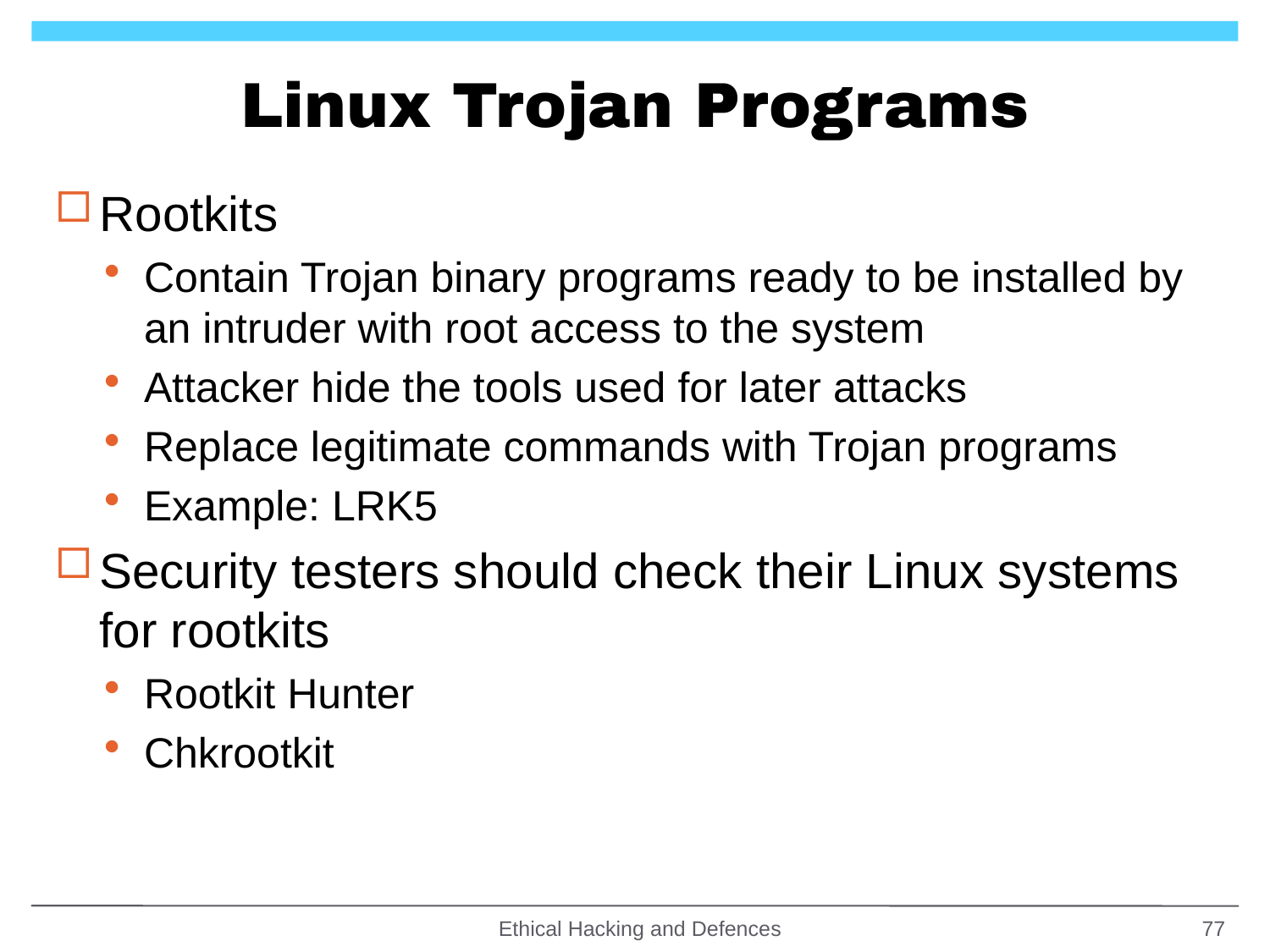

# Linux Trojan Programs
Rootkits
Contain Trojan binary programs ready to be installed by an intruder with root access to the system
Attacker hide the tools used for later attacks
Replace legitimate commands with Trojan programs
Example: LRK5
Security testers should check their Linux systems for rootkits
Rootkit Hunter
Chkrootkit

Ethical Hacking and Defences
77